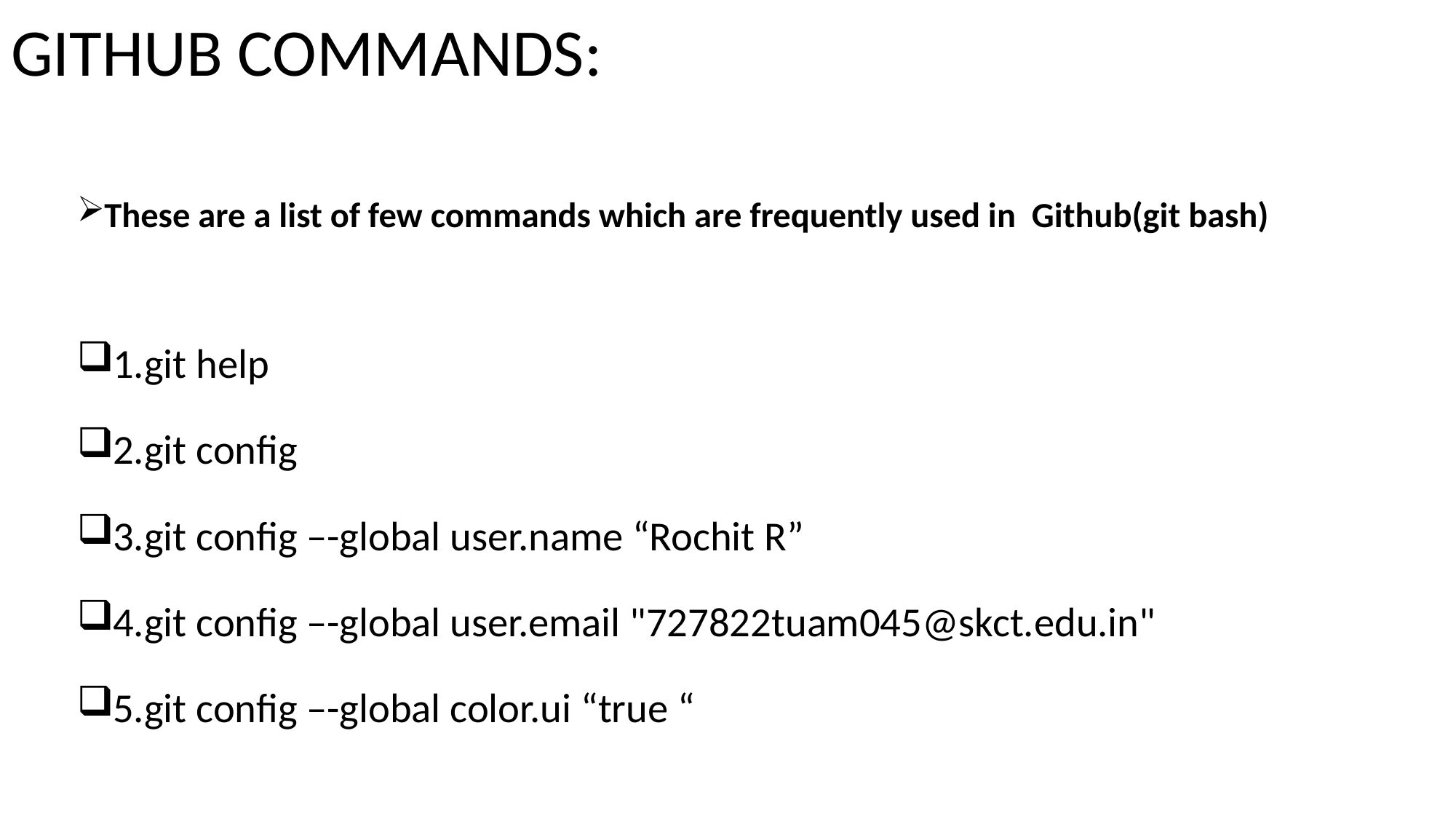

# GITHUB COMMANDS:
These are a list of few commands which are frequently used in  Github(git bash)

1.git help
2.git config
3.git config –-global user.name “Rochit R”
4.git config –-global user.email "727822tuam045@skct.edu.in"
5.git config –-global color.ui “true “